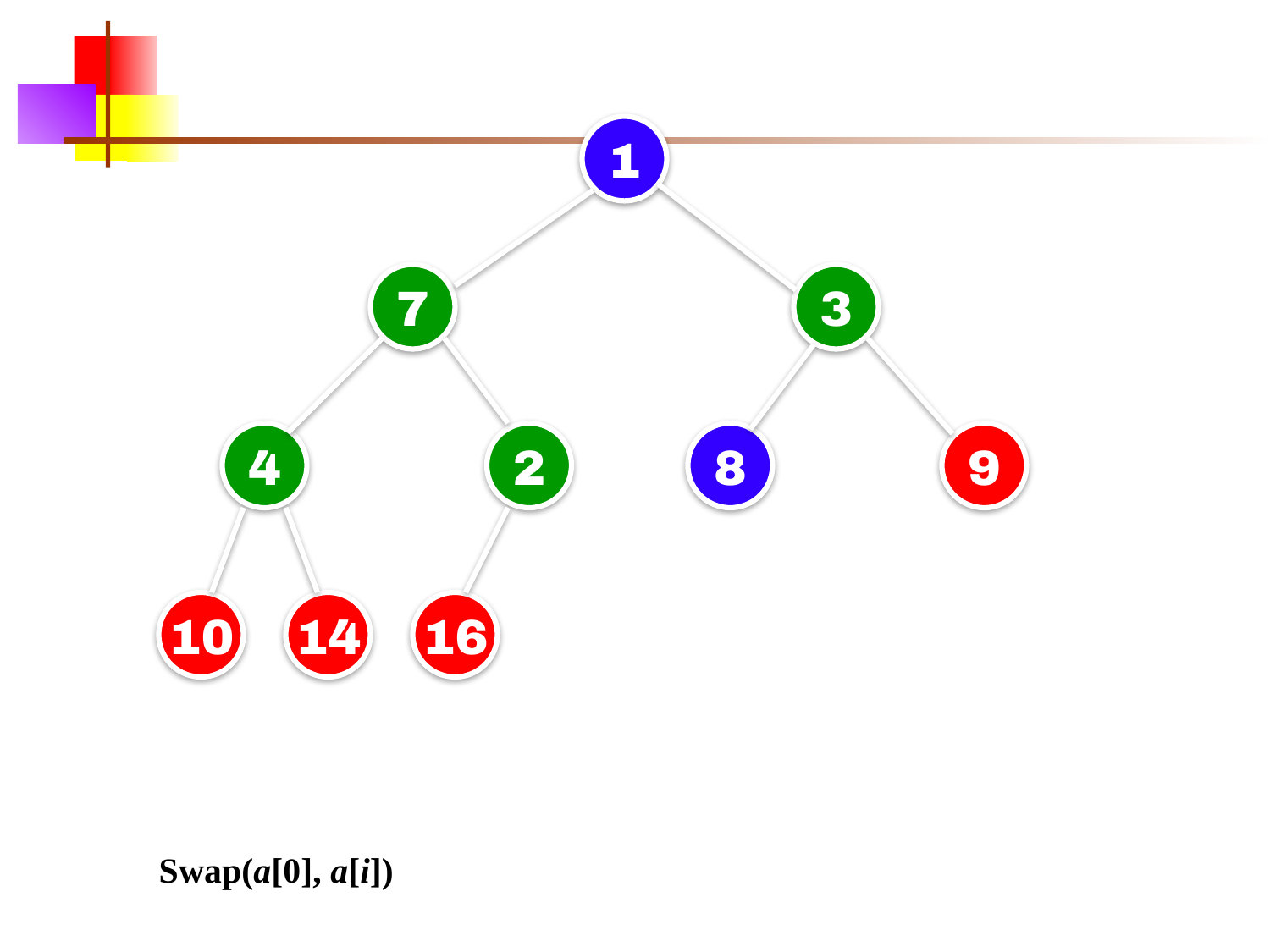

1

7
3

4
2
8
9

10
14
16
Swap(a[0], a[i])